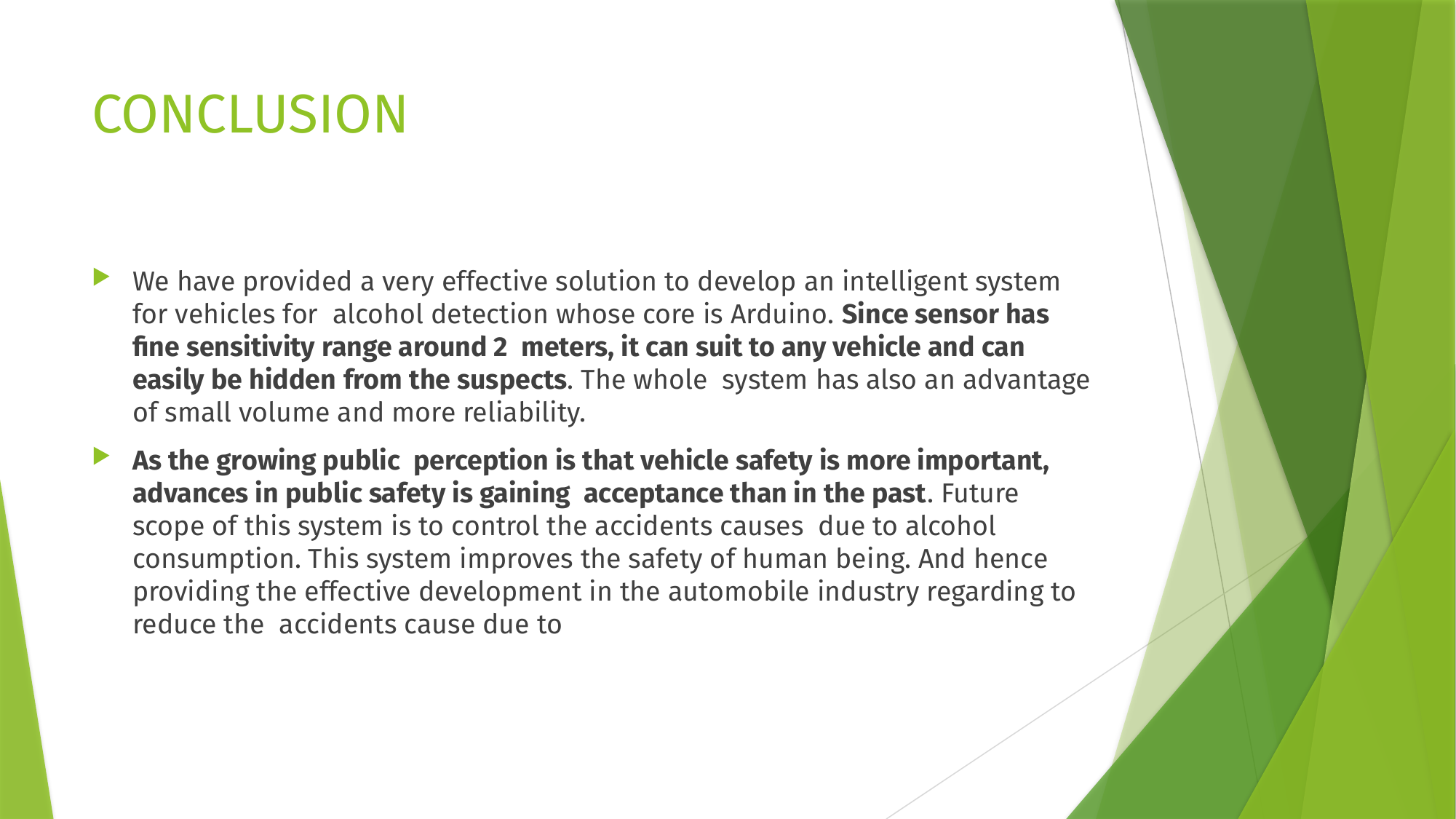

# CONCLUSION
We have provided a very effective solution to develop an intelligent system for vehicles for  alcohol detection whose core is Arduino. Since sensor has fine sensitivity range around 2  meters, it can suit to any vehicle and can easily be hidden from the suspects. The whole  system has also an advantage of small volume and more reliability.
As the growing public  perception is that vehicle safety is more important, advances in public safety is gaining  acceptance than in the past. Future scope of this system is to control the accidents causes  due to alcohol consumption. This system improves the safety of human being. And hence  providing the effective development in the automobile industry regarding to reduce the  accidents cause due to